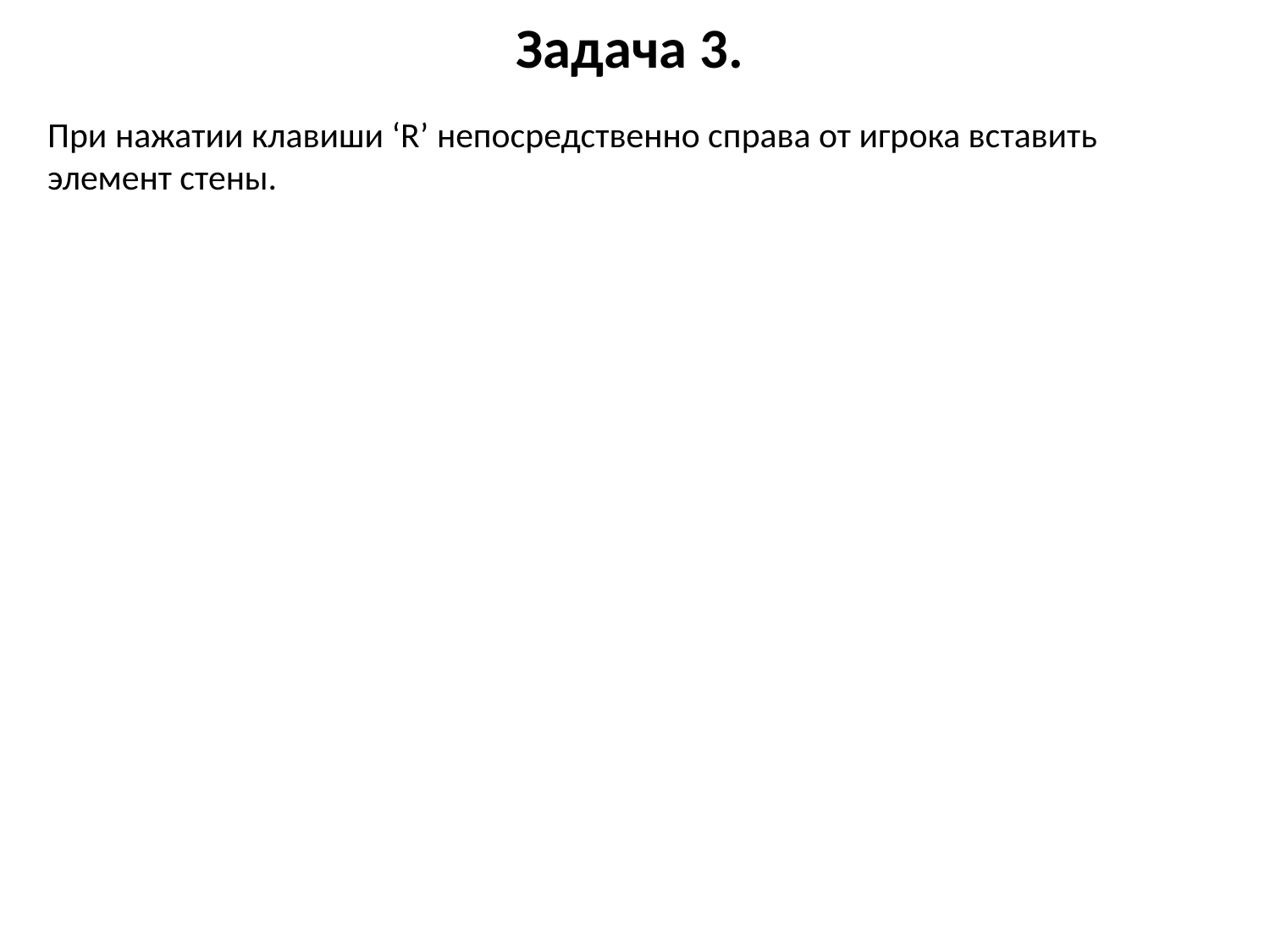

# Задача 3.
При нажатии клавиши ‘R’ непосредственно справа от игрока вставить элемент стены.